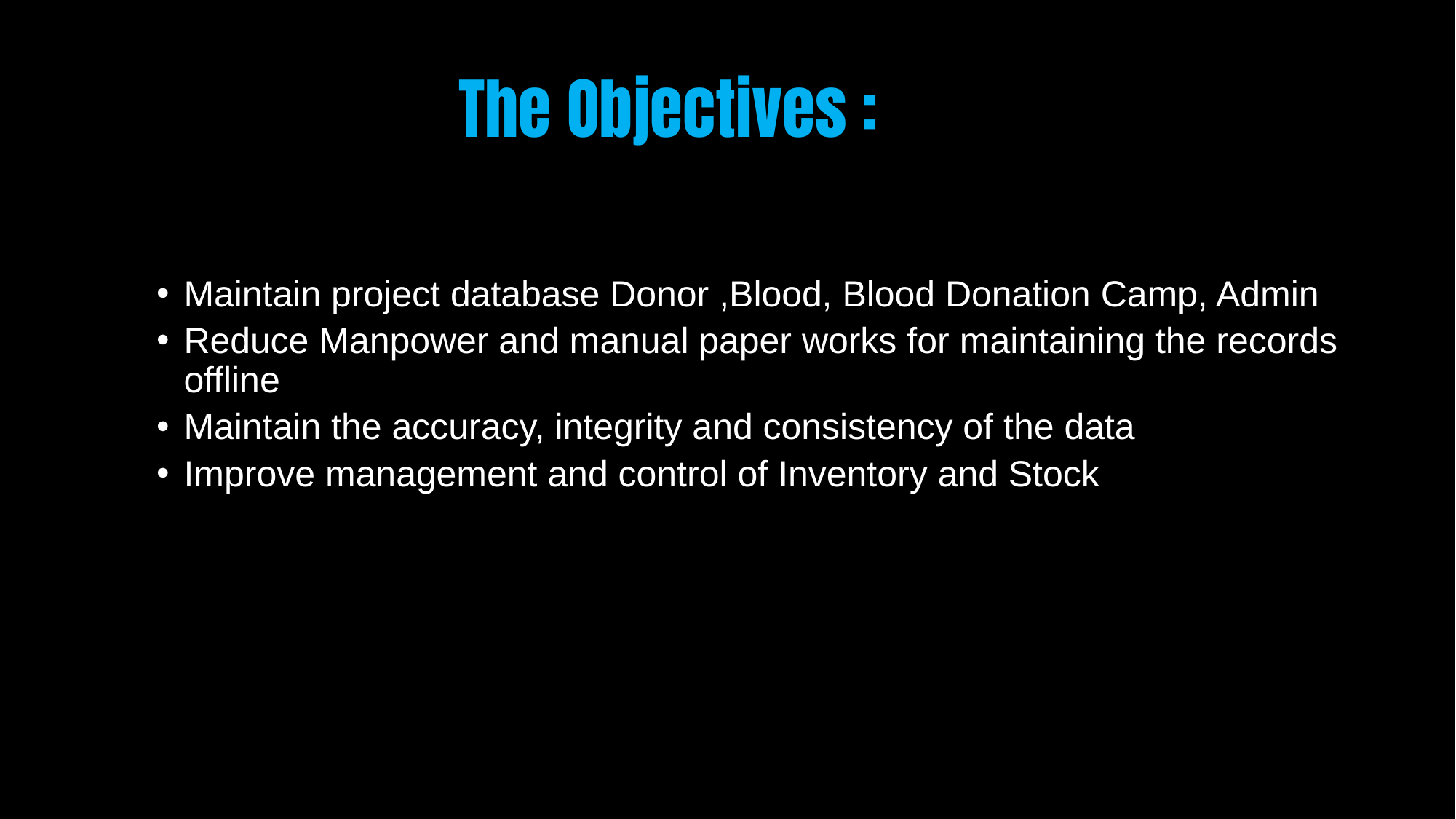

# The Objectives :
Maintain project database Donor ,Blood, Blood Donation Camp, Admin
Reduce Manpower and manual paper works for maintaining the records offline
Maintain the accuracy, integrity and consistency of the data
Improve management and control of Inventory and Stock